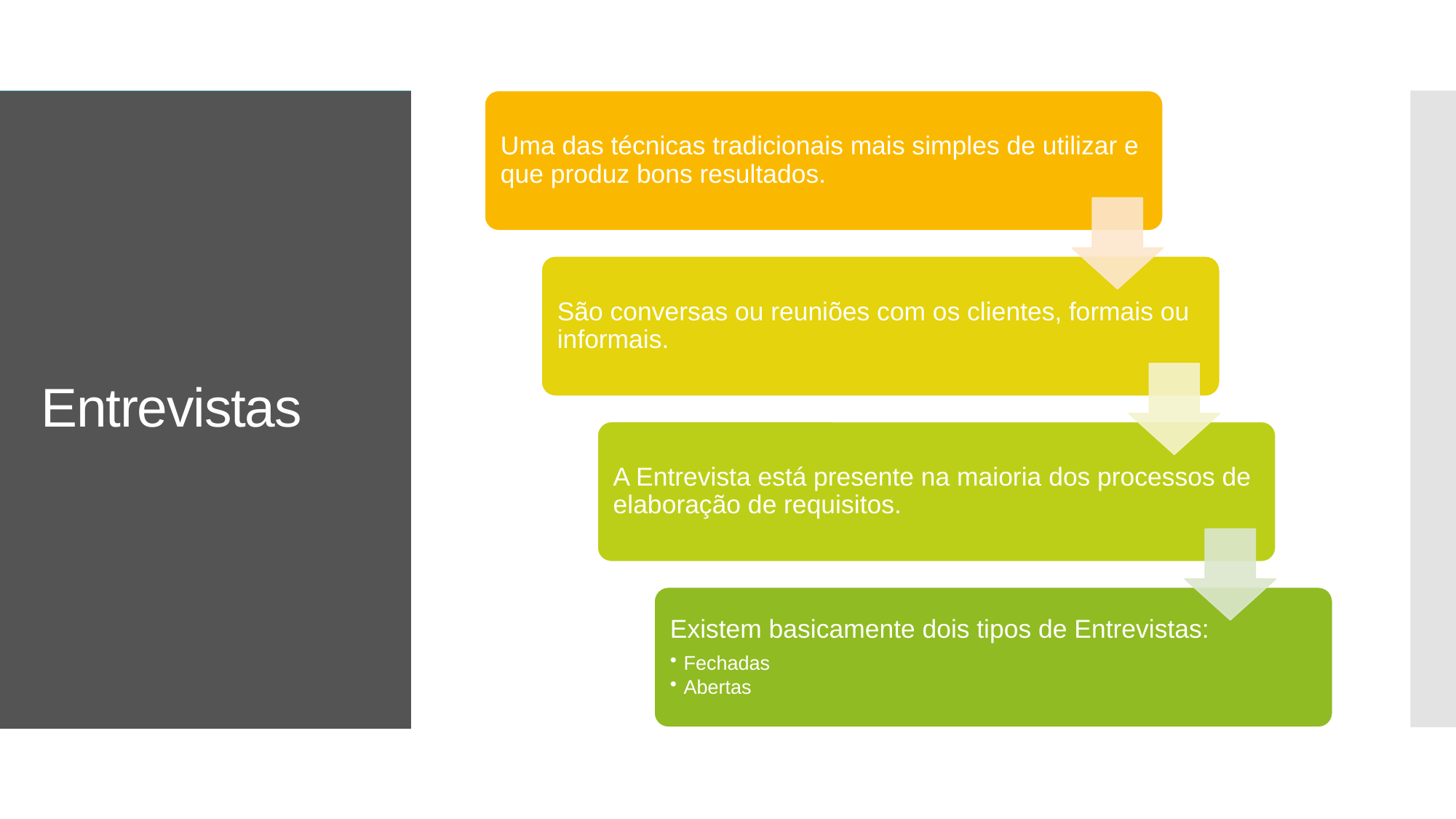

Uma das técnicas tradicionais mais simples de utilizar e que produz bons resultados.
São conversas ou reuniões com os clientes, formais ou informais.
A Entrevista está presente na maioria dos processos de elaboração de requisitos.
Existem basicamente dois tipos de Entrevistas:
Fechadas
Abertas

# Entrevistas